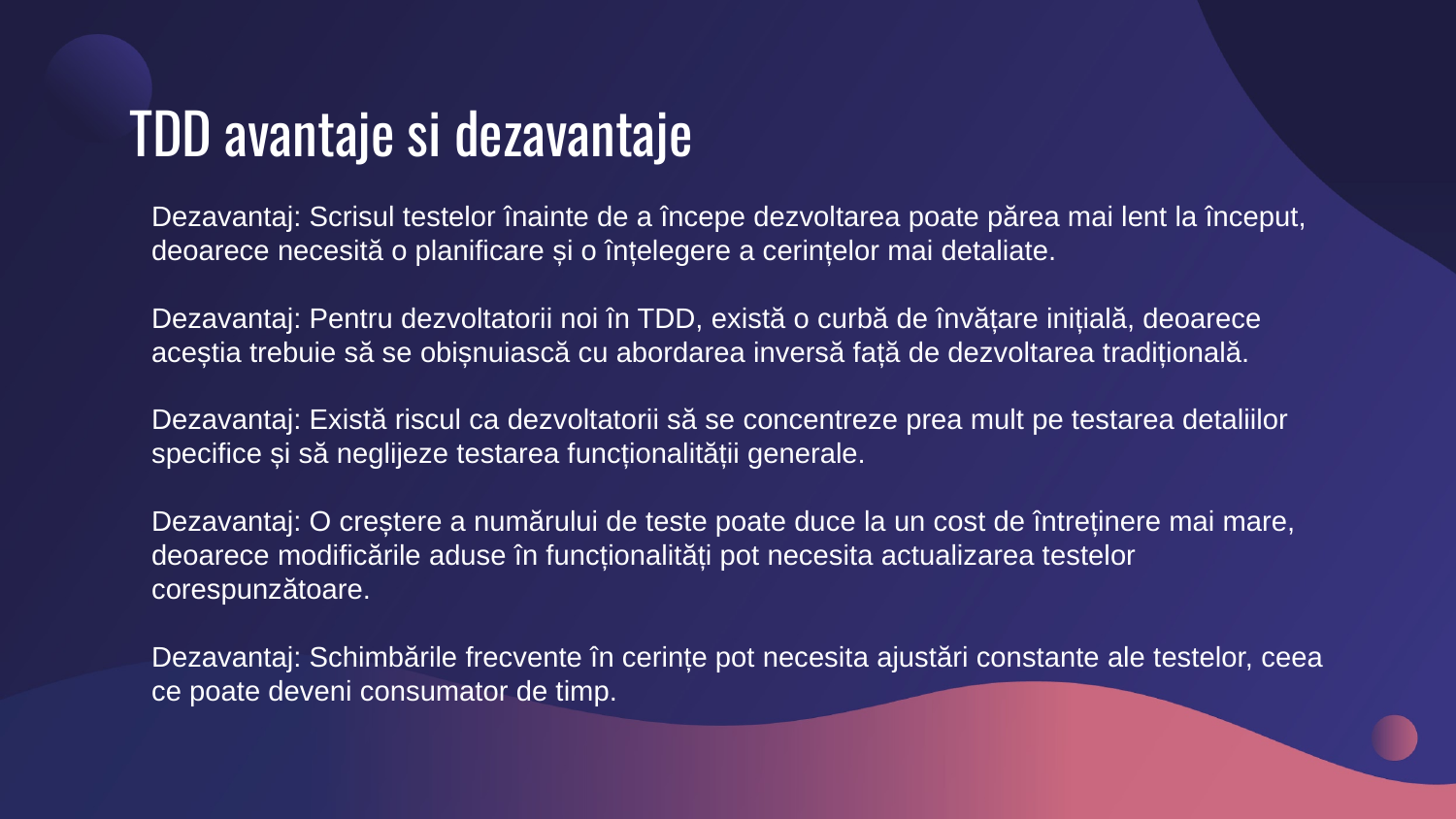

# TDD avantaje si dezavantaje
Dezavantaj: Scrisul testelor înainte de a începe dezvoltarea poate părea mai lent la început, deoarece necesită o planificare și o înțelegere a cerințelor mai detaliate.

Dezavantaj: Pentru dezvoltatorii noi în TDD, există o curbă de învățare inițială, deoarece aceștia trebuie să se obișnuiască cu abordarea inversă față de dezvoltarea tradițională.

Dezavantaj: Există riscul ca dezvoltatorii să se concentreze prea mult pe testarea detaliilor specifice și să neglijeze testarea funcționalității generale.

Dezavantaj: O creștere a numărului de teste poate duce la un cost de întreținere mai mare, deoarece modificările aduse în funcționalități pot necesita actualizarea testelor corespunzătoare.

Dezavantaj: Schimbările frecvente în cerințe pot necesita ajustări constante ale testelor, ceea ce poate deveni consumator de timp.